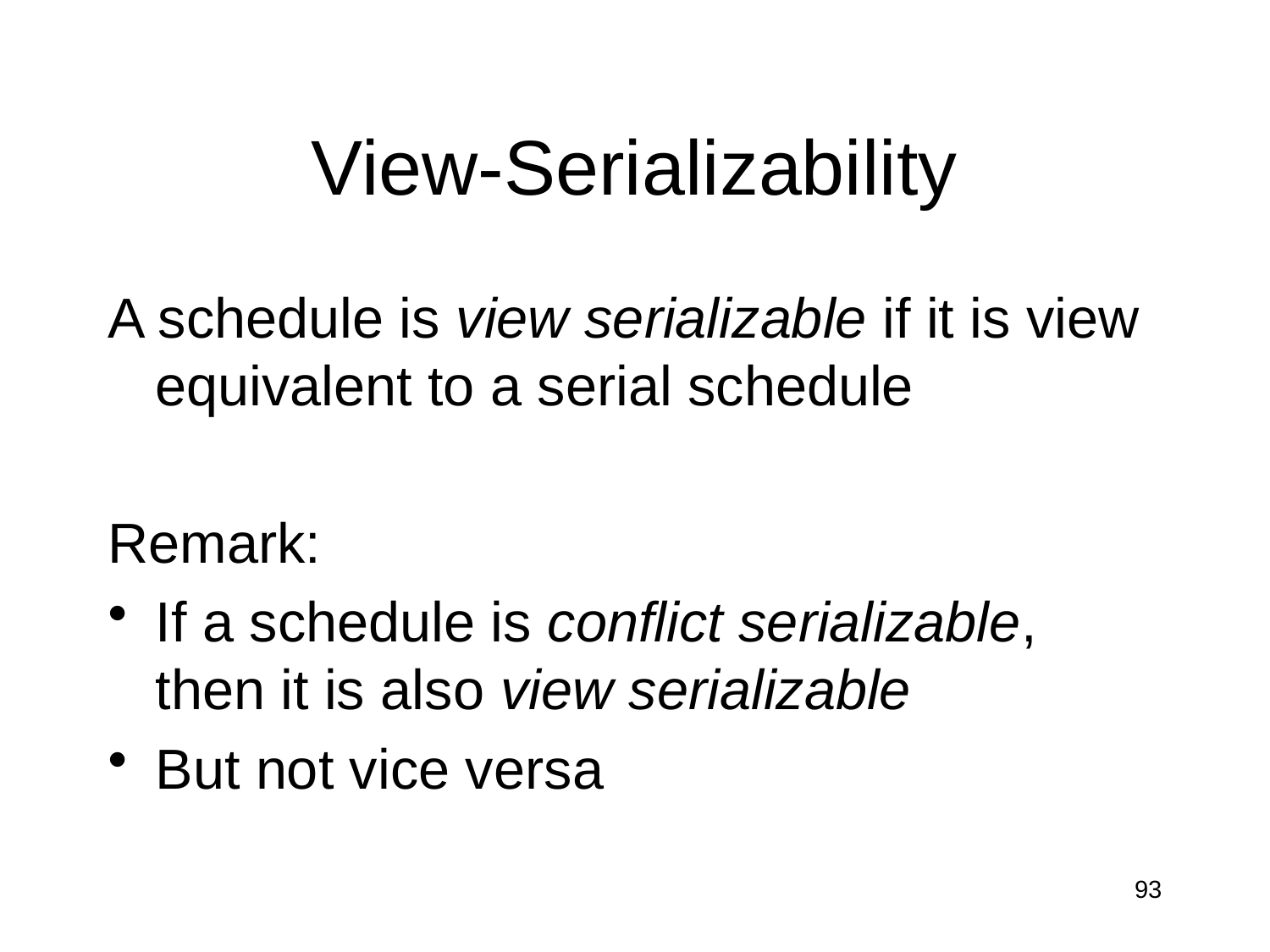

# View-Serializability
A schedule is view serializable if it is view equivalent to a serial schedule

Remark:
If a schedule is conflict serializable, then it is also view serializable
But not vice versa

93